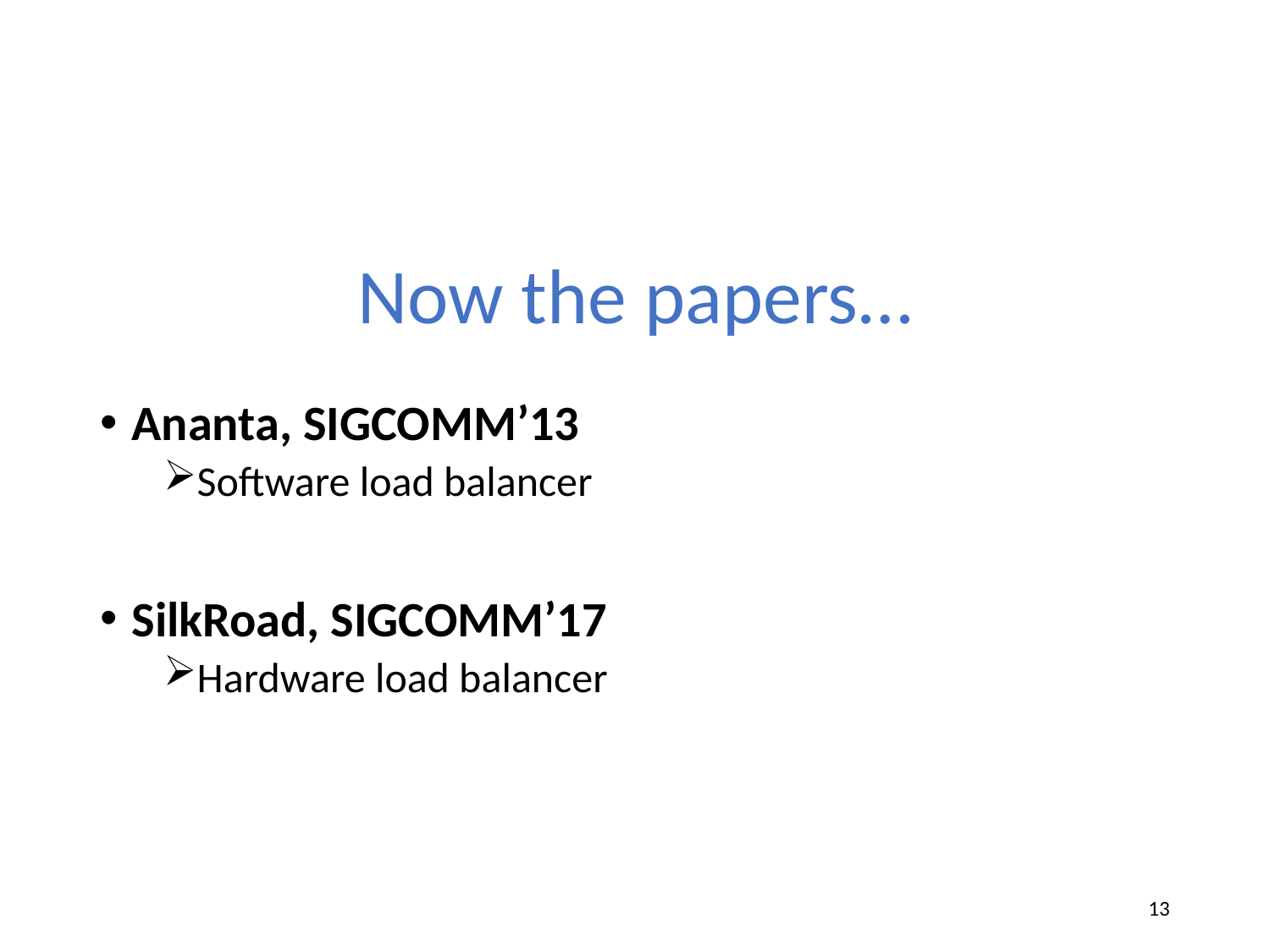

# Now the papers…
Ananta, SIGCOMM’13
Software load balancer

SilkRoad, SIGCOMM’17
Hardware load balancer
13